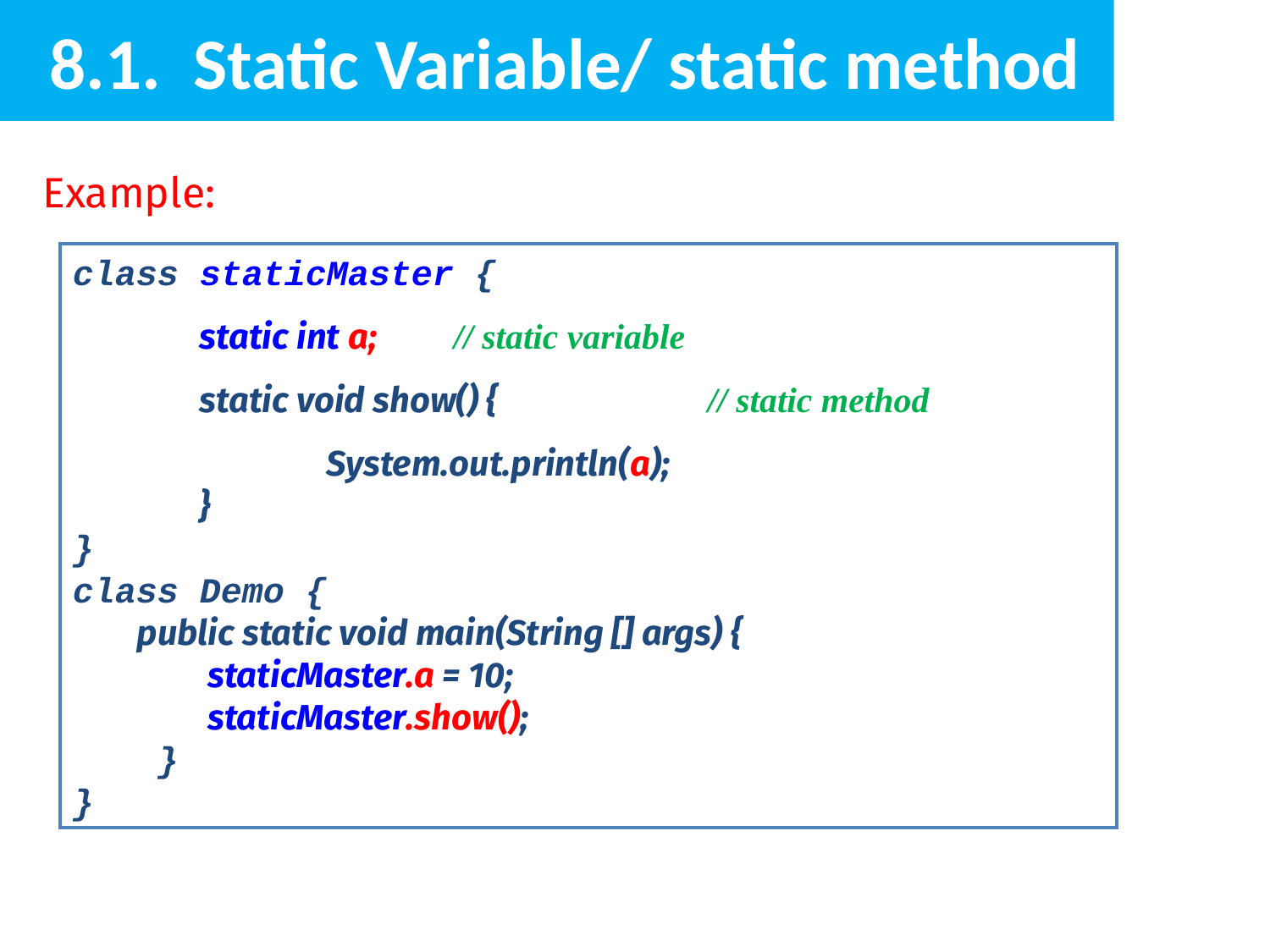

# 8.1.  Static Variable/ static method
Example:

class staticMaster {
	static int a;	// static variable
	static void show() {		// static method
		System.out.println(a);
	}
}
class Demo {
        public static void main(String [] args) {
	 staticMaster.a = 10;
	 staticMaster.show();
    }
}